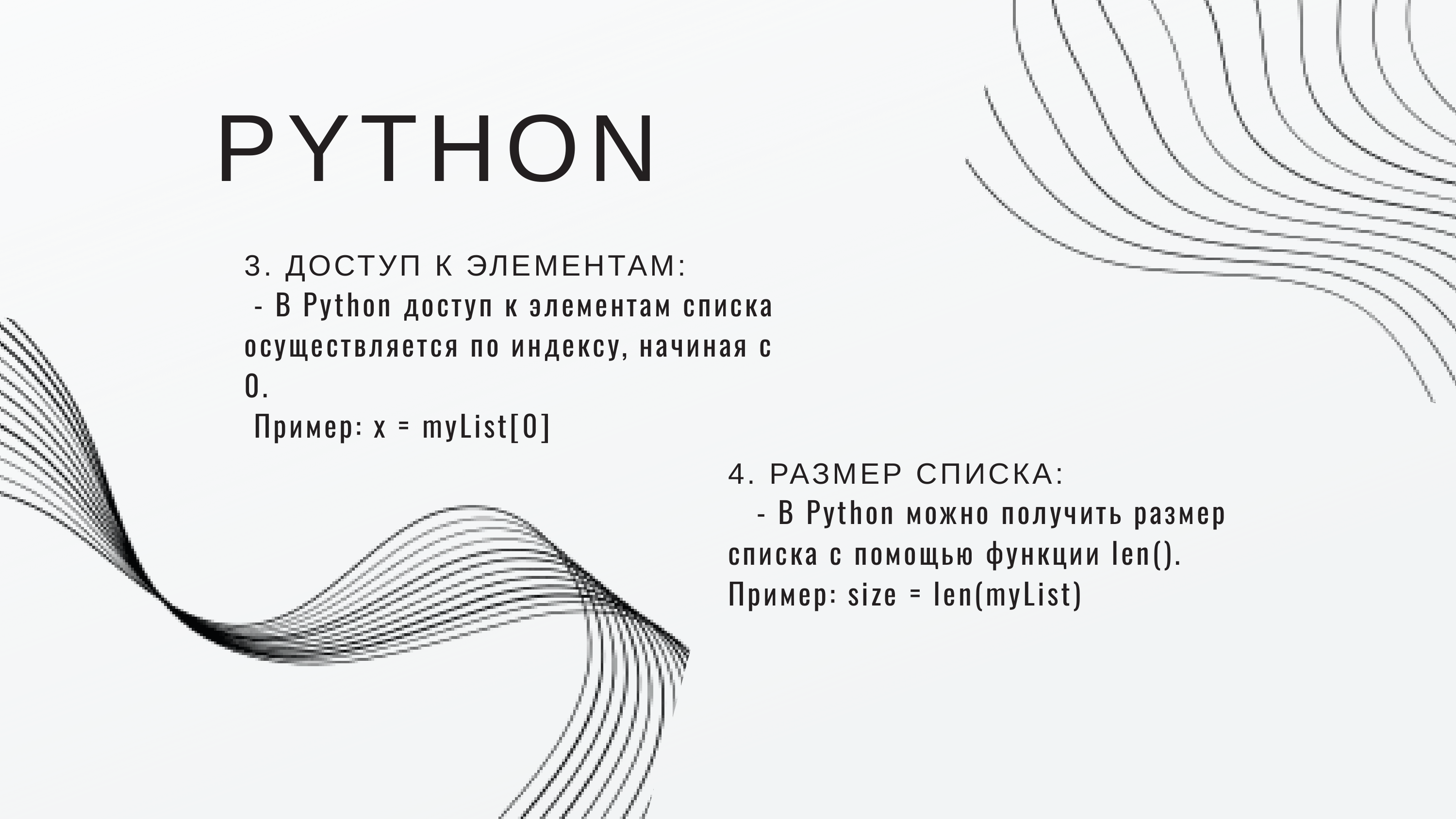

PYTHON
3. ДОСТУП К ЭЛЕМЕНТАМ:
 - В Python доступ к элементам списка осуществляется по индексу, начиная с 0.
 Пример: x = myList[0]

4. РАЗМЕР СПИСКА:
   - В Python можно получить размер списка с помощью функции len(). Пример: size = len(myList)